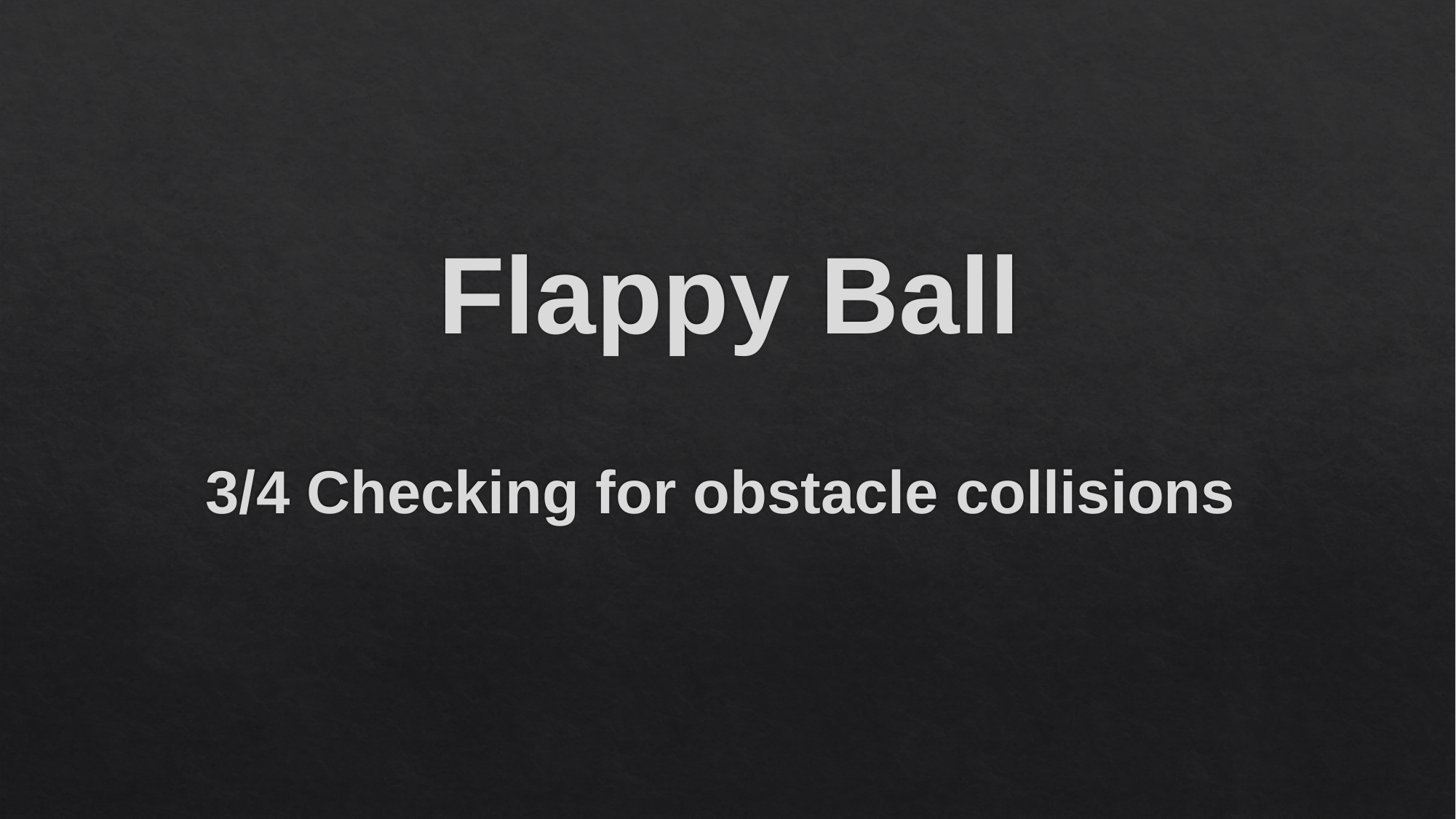

# Flappy Ball
3/4 Checking for obstacle collisions